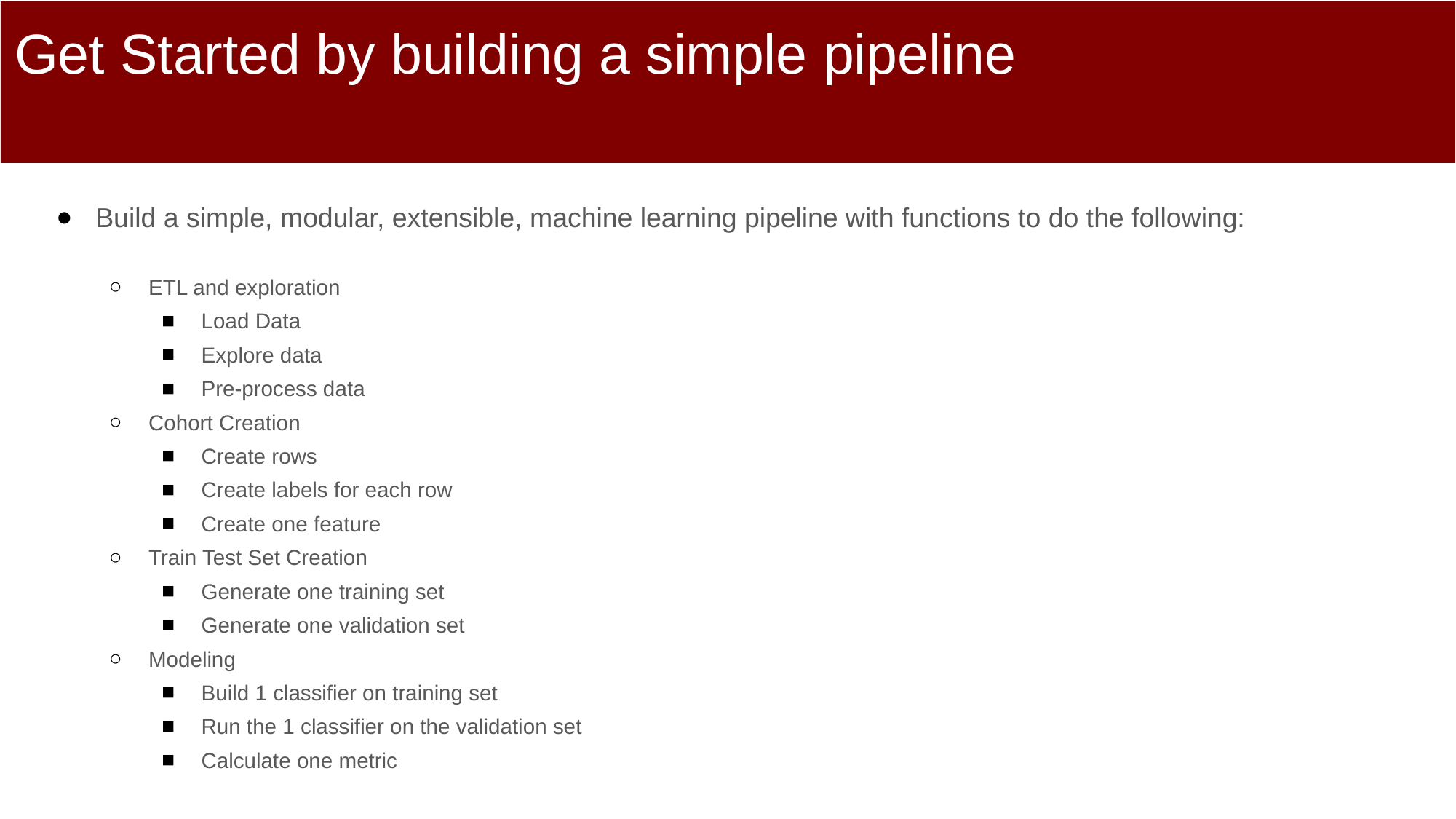

# Get Started by building a simple pipeline
Build a simple, modular, extensible, machine learning pipeline with functions to do the following:
ETL and exploration
Load Data
Explore data
Pre-process data
Cohort Creation
Create rows
Create labels for each row
Create one feature
Train Test Set Creation
Generate one training set
Generate one validation set
Modeling
Build 1 classifier on training set
Run the 1 classifier on the validation set
Calculate one metric